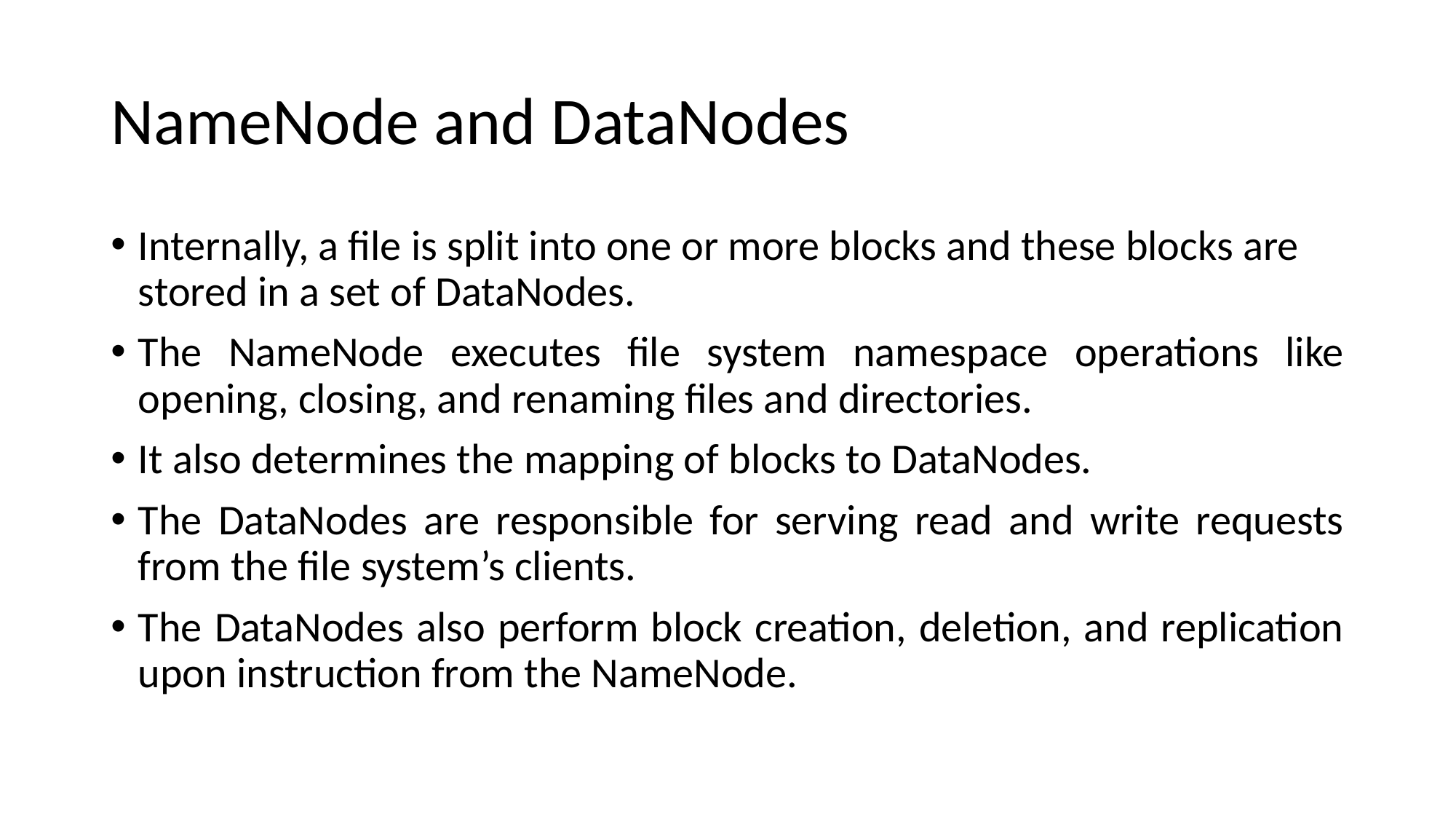

# NameNode and DataNodes
Internally, a file is split into one or more blocks and these blocks are stored in a set of DataNodes.
The NameNode executes file system namespace operations like opening, closing, and renaming files and directories.
It also determines the mapping of blocks to DataNodes.
The DataNodes are responsible for serving read and write requests from the file system’s clients.
The DataNodes also perform block creation, deletion, and replication upon instruction from the NameNode.